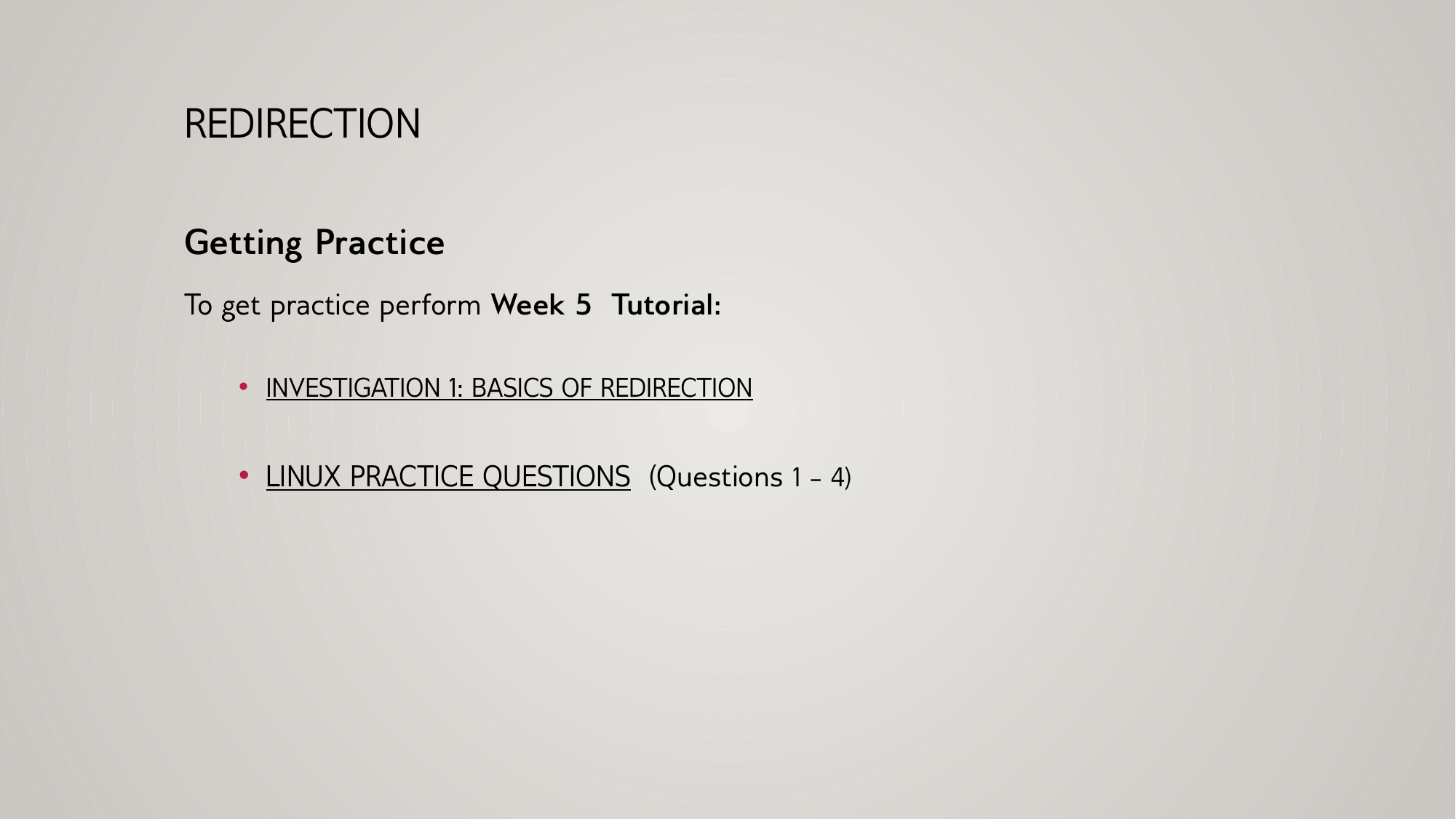

# redirection
Getting Practice
To get practice perform Week 5  Tutorial:
INVESTIGATION 1: BASICS OF REDIRECTION
LINUX PRACTICE QUESTIONS  (Questions 1 – 4)